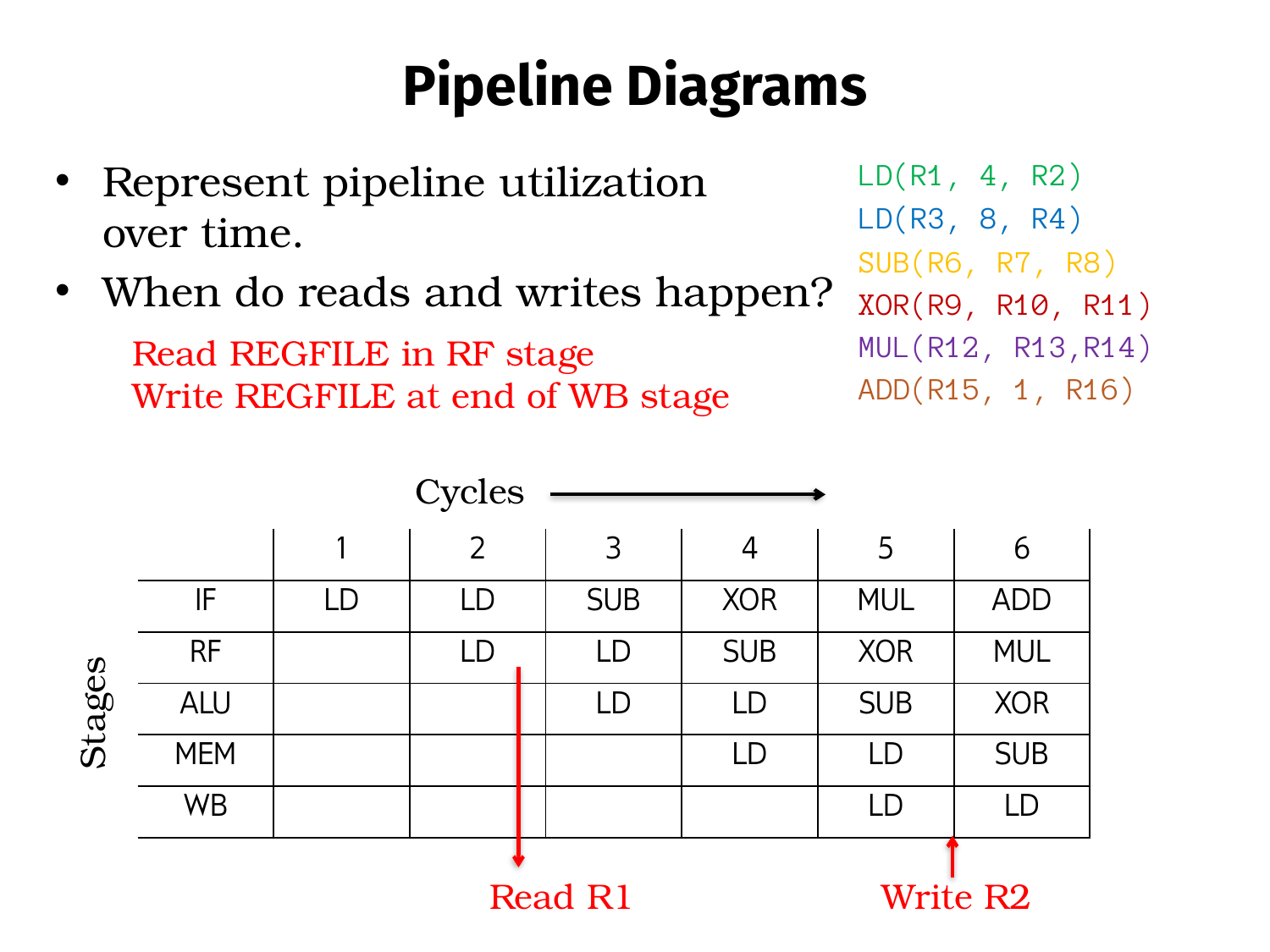

# Pipeline Diagrams
LD(R1, 4, R2)
LD(R3, 8, R4)
SUB(R6, R7, R8)
XOR(R9, R10, R11)
MUL(R12, R13,R14)
ADD(R15, 1, R16)

Represent pipeline utilization
over time.
When do reads and writes happen?
Read REGFILE in RF stage
Write REGFILE at end of WB stage
Read R1
Write R2
Cycles
|  | 1 | 2 | 3 | 4 | 5 | 6 |
| --- | --- | --- | --- | --- | --- | --- |
| IF | LD | LD | SUB | XOR | MUL | ADD |
| RF |  | LD | LD | SUB | XOR | MUL |
| ALU |  |  | LD | LD | SUB | XOR |
| MEM |  |  |  | LD | LD | SUB |
| WB |  |  |  |  | LD | LD |
Stages